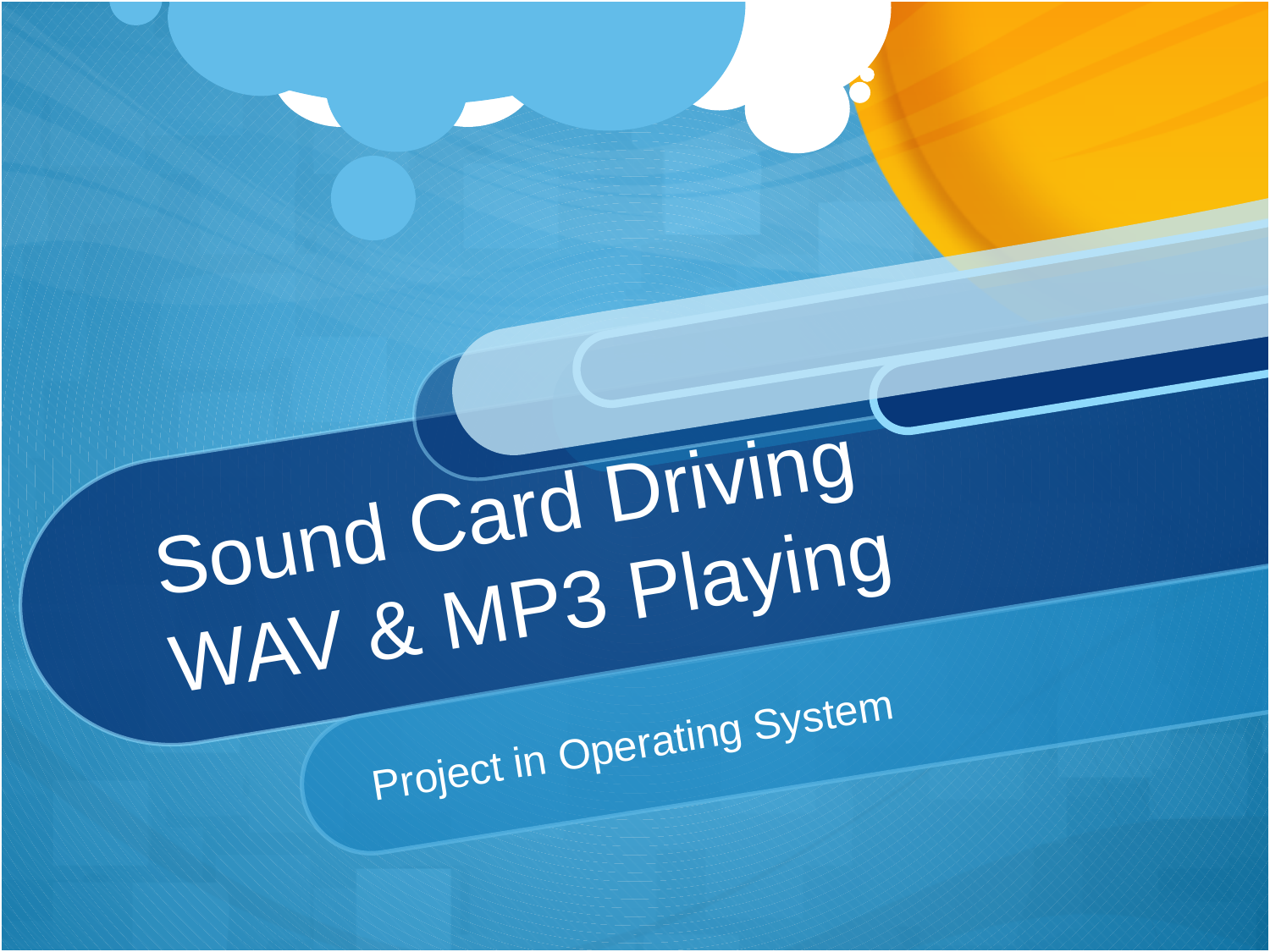

# Sound Card Driving WAV & MP3 Playing
Project in Operating System